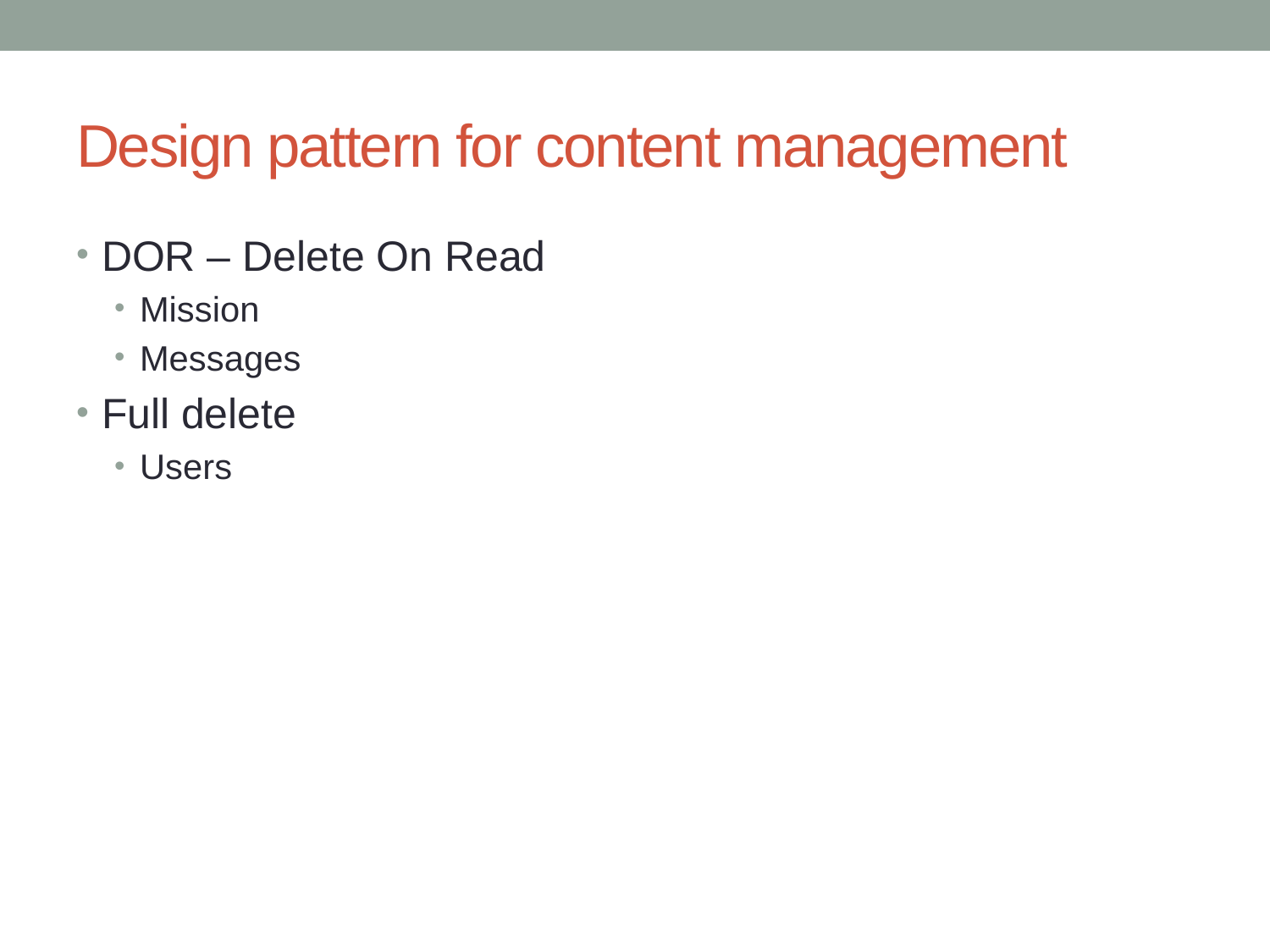

# Design pattern for content management
DOR – Delete On Read
Mission
Messages
Full delete
Users